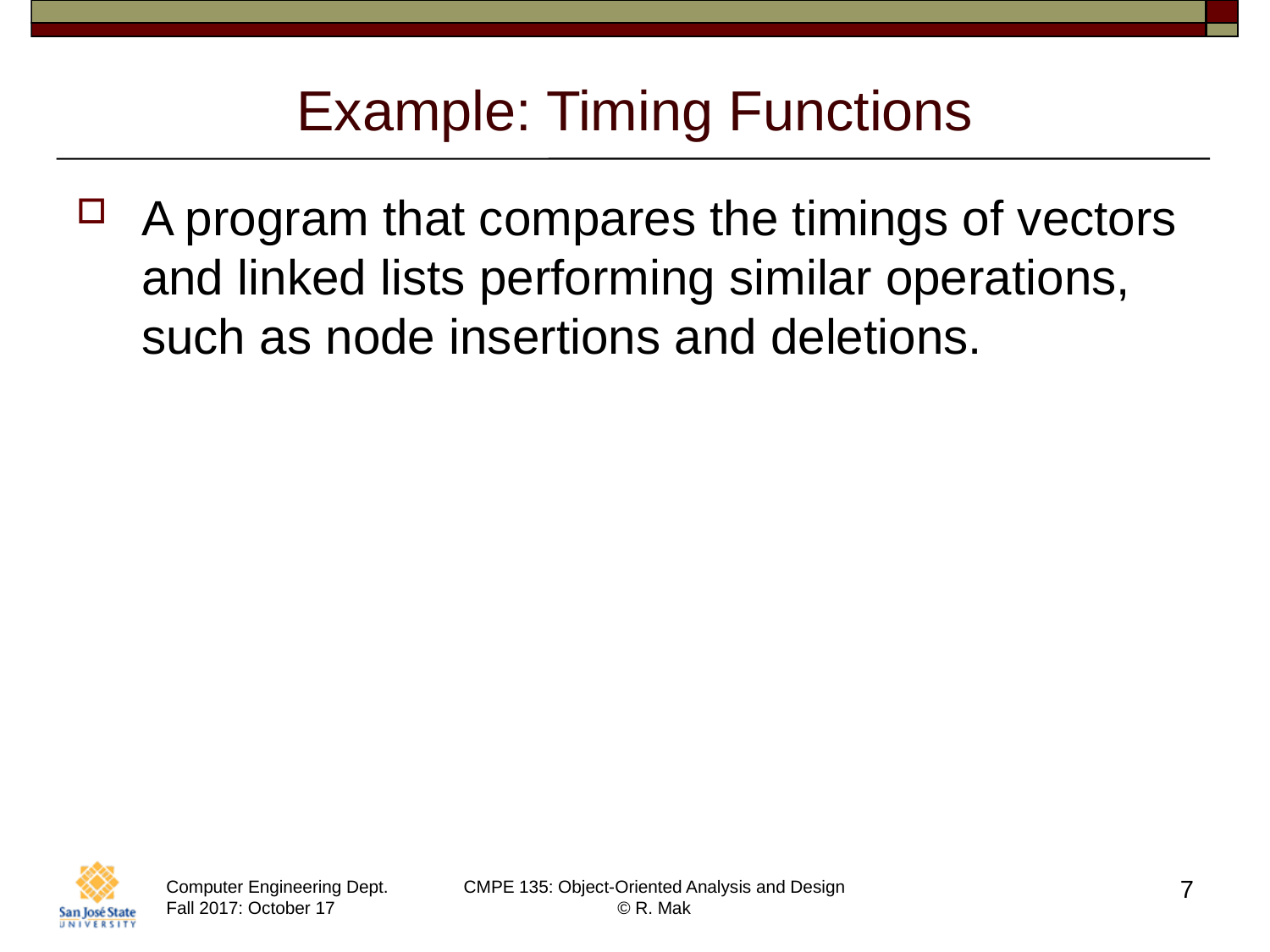

# Example: Timing Functions
A program that compares the timings of vectors and linked lists performing similar operations, such as node insertions and deletions.
7